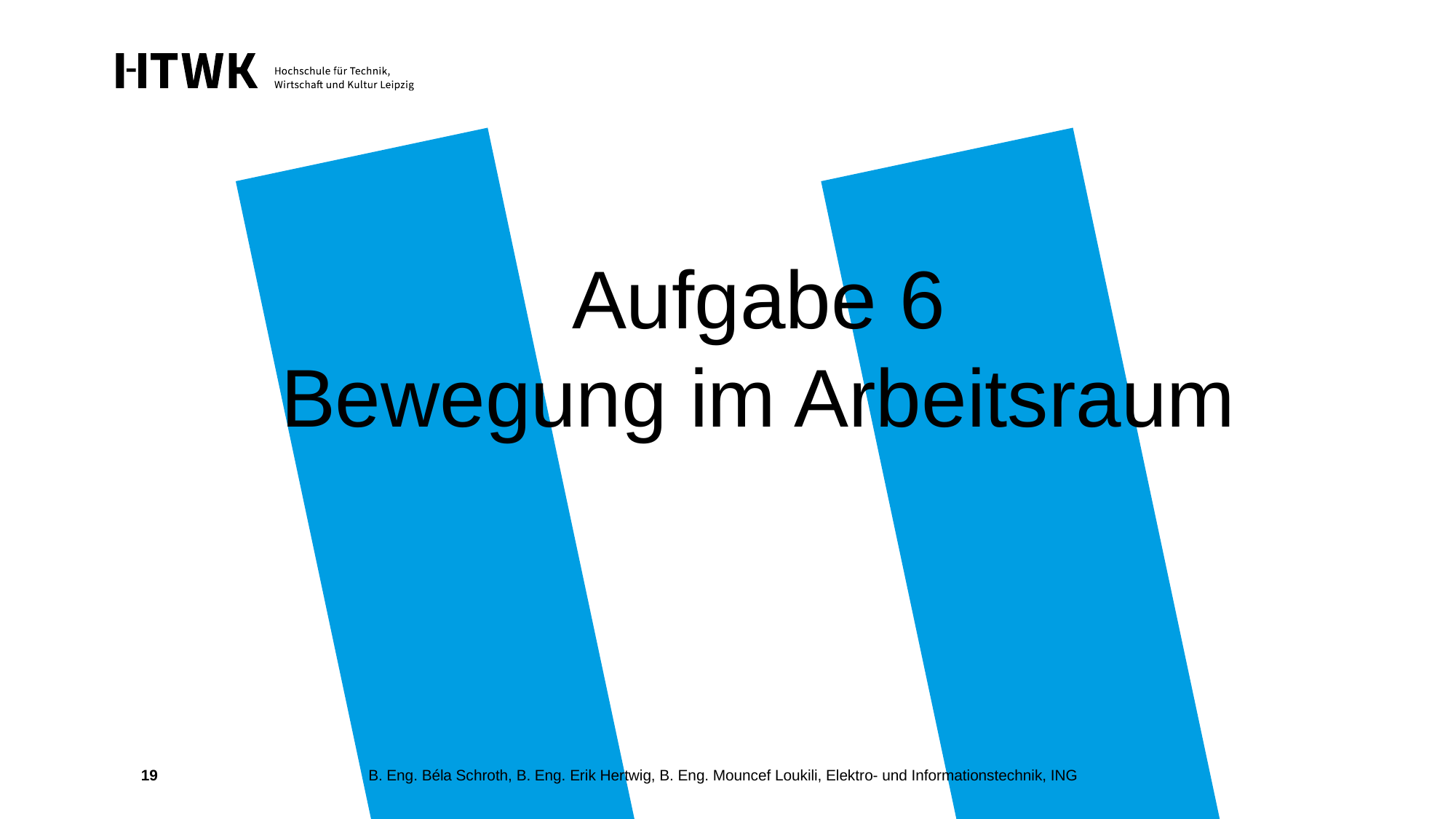

# Aufgabe 6 Bewegung im Arbeitsraum
19
B. Eng. Béla Schroth, B. Eng. Erik Hertwig, B. Eng. Mouncef Loukili, Elektro- und Informationstechnik, ING